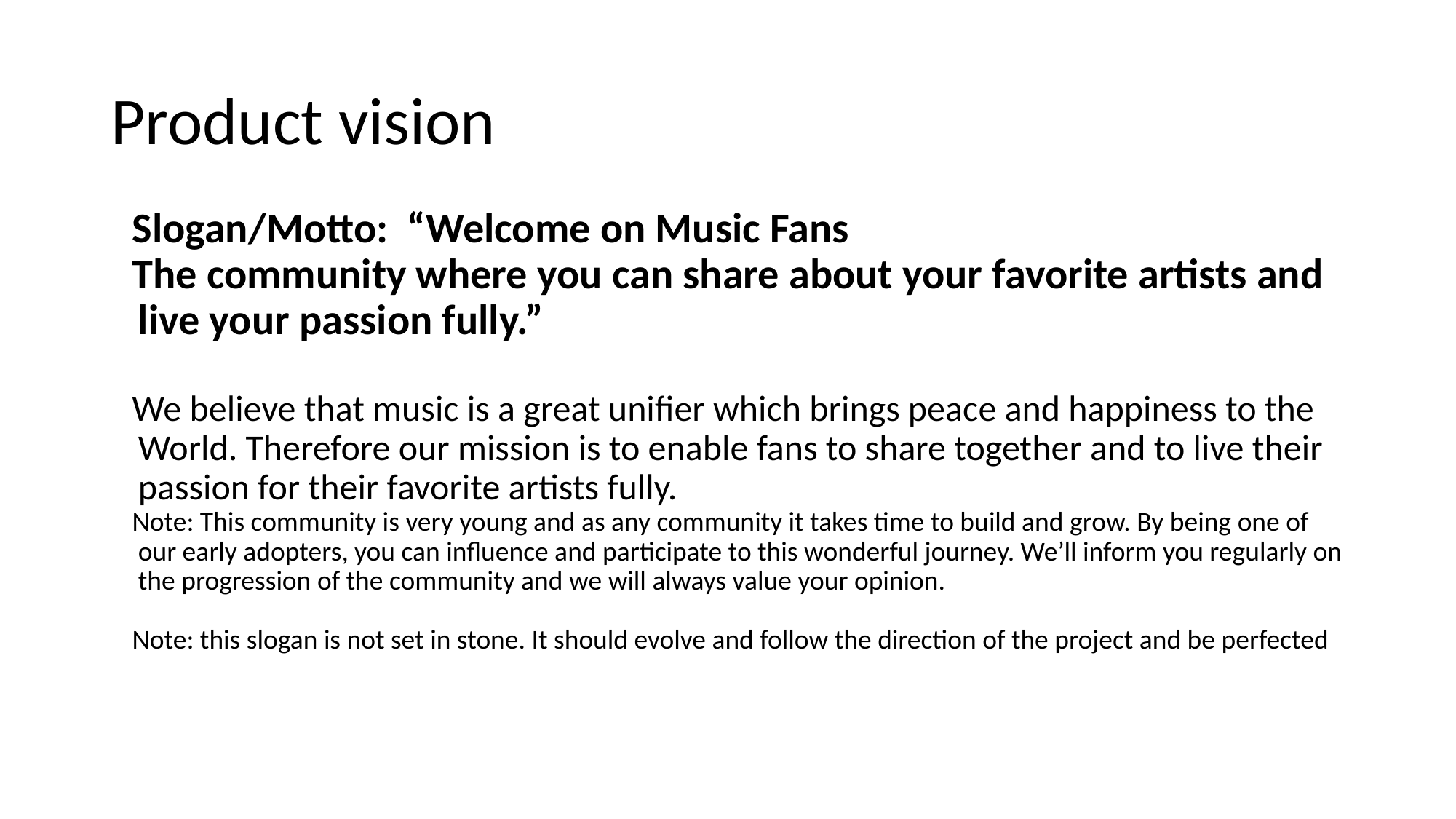

# Product vision
Slogan/Motto:  “Welcome on Music Fans
The community where you can share about your favorite artists and live your passion fully.”

We believe that music is a great unifier which brings peace and happiness to the World. Therefore our mission is to enable fans to share together and to live their passion for their favorite artists fully.
Note: This community is very young and as any community it takes time to build and grow. By being one of our early adopters, you can influence and participate to this wonderful journey. We’ll inform you regularly on the progression of the community and we will always value your opinion.

Note: this slogan is not set in stone. It should evolve and follow the direction of the project and be perfected